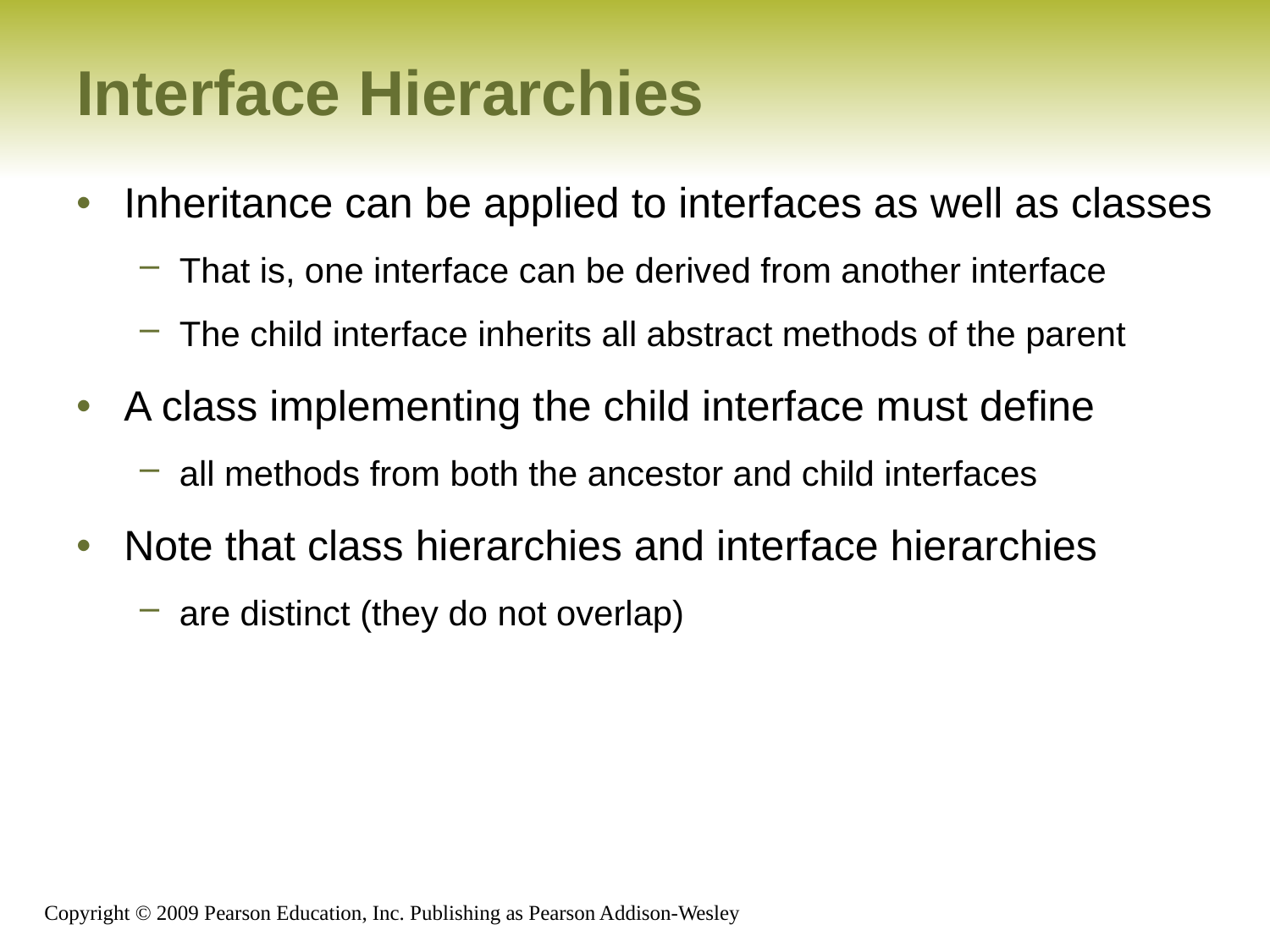

# Interface Hierarchies
Inheritance can be applied to interfaces as well as classes
That is, one interface can be derived from another interface
The child interface inherits all abstract methods of the parent
A class implementing the child interface must define
all methods from both the ancestor and child interfaces
Note that class hierarchies and interface hierarchies
are distinct (they do not overlap)